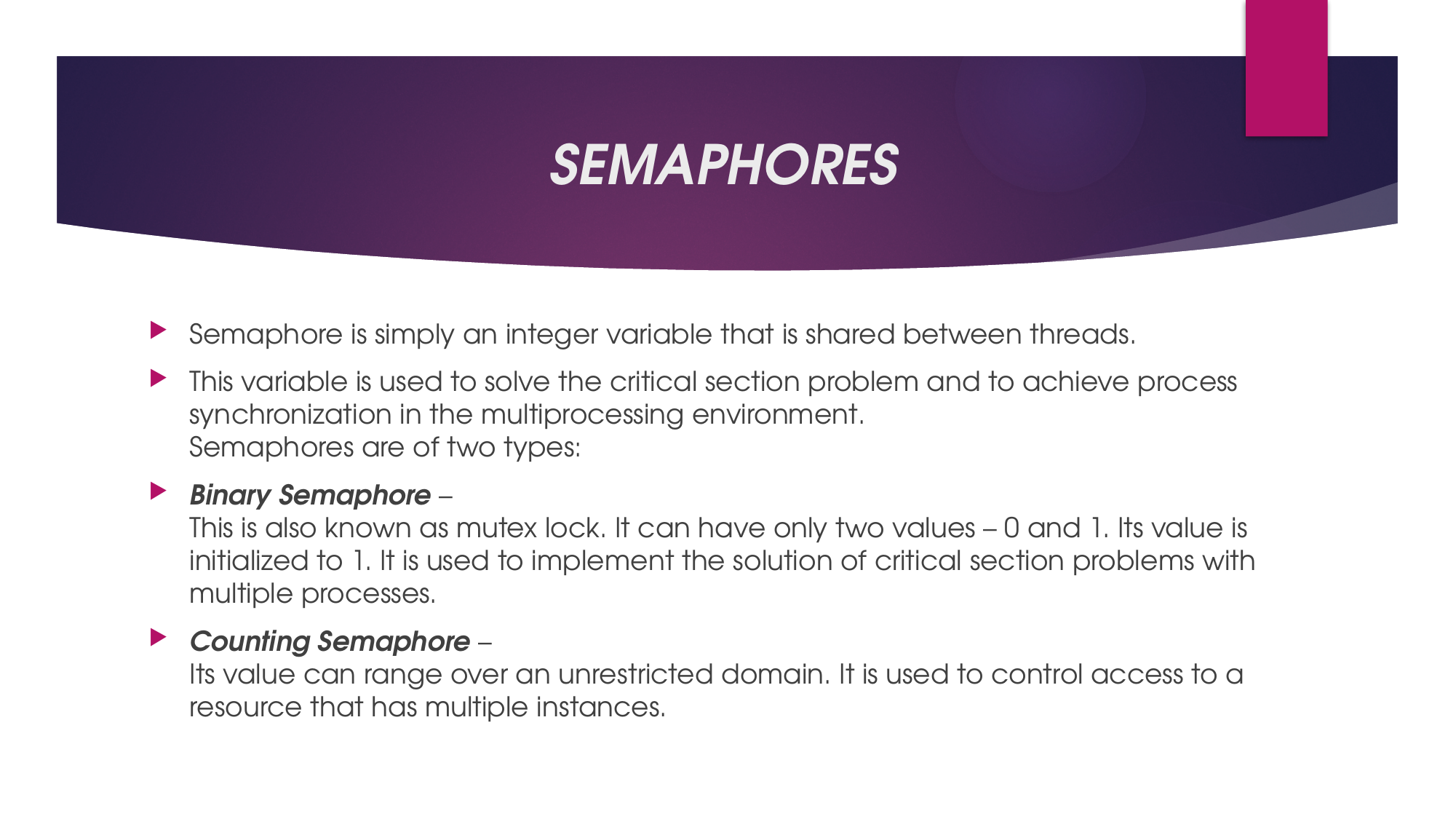

# SEMAPHORES
Semaphore is simply an integer variable that is shared between threads.
This variable is used to solve the critical section problem and to achieve process synchronization in the multiprocessing environment. 
Semaphores are of two types:
Binary Semaphore – 
This is also known as mutex lock. It can have only two values – 0 and 1. Its value is initialized to 1. It is used to implement the solution of critical section problems with multiple processes.
Counting Semaphore – 
Its value can range over an unrestricted domain. It is used to control access to a resource that has multiple instances.